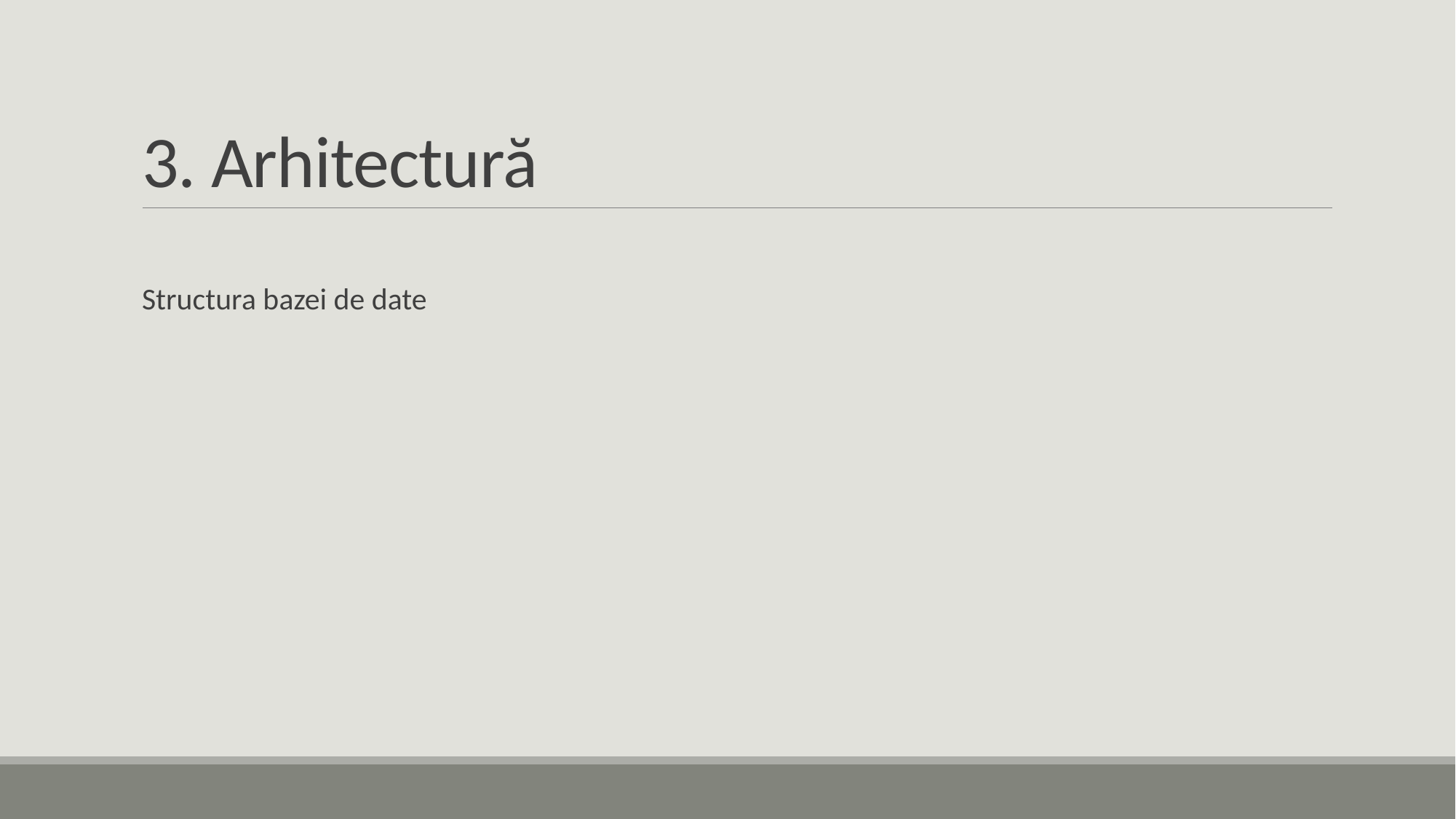

# 3. Arhitectură

Structura bazei de date